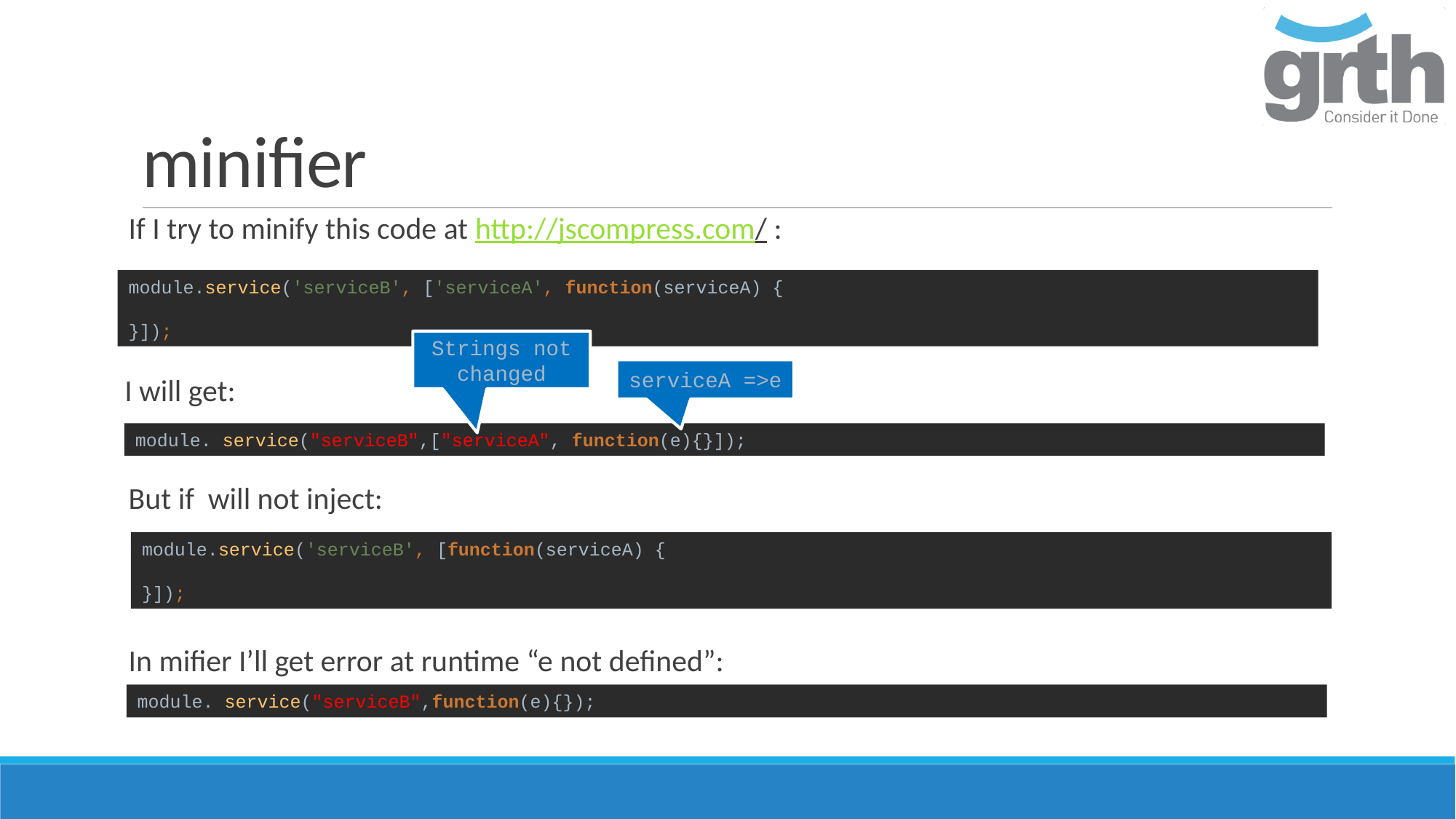

# minifier
If I try to minify this code at http://jscompress.com/ :

 I will get:

But if  will not inject:

In mifier I’ll get error at runtime “e not defined”:

module.service('serviceB', ['serviceA', function(serviceA) {
}]);
Strings not changed
serviceA =>e
module. service("serviceB",["serviceA", function(e){}]);
module.service('serviceB', [function(serviceA) {
}]);
module. service("serviceB",function(e){});